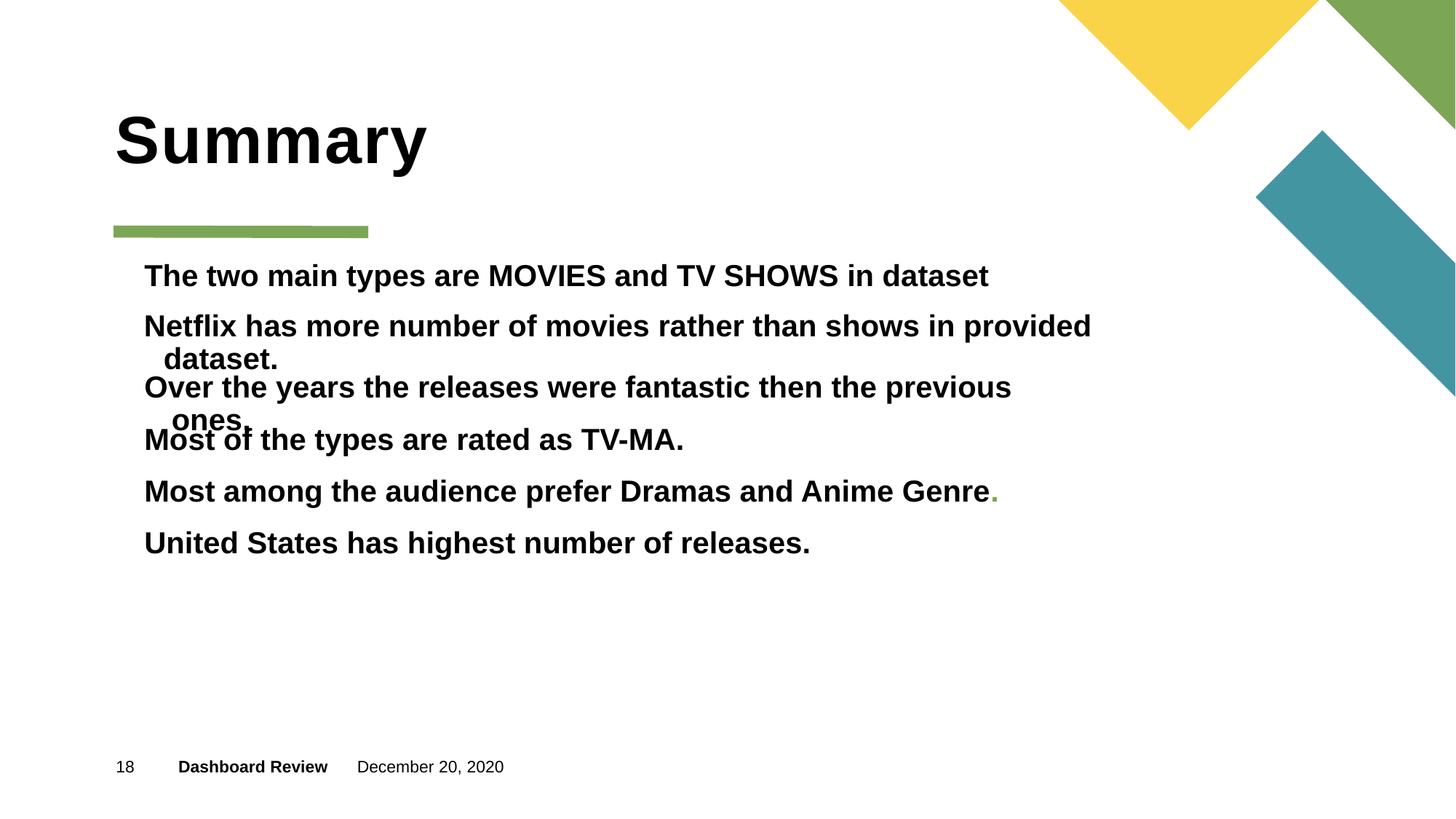

# Summary
The two main types are MOVIES and TV SHOWS in dataset
 Netflix has more number of movies rather than shows in provided dataset.
Over the years the releases were fantastic then the previous ones.
Most of the types are rated as TV-MA.
Most among the audience prefer Dramas and Anime Genre.
United States has highest number of releases.
18
Dashboard Review
December 20, 2020